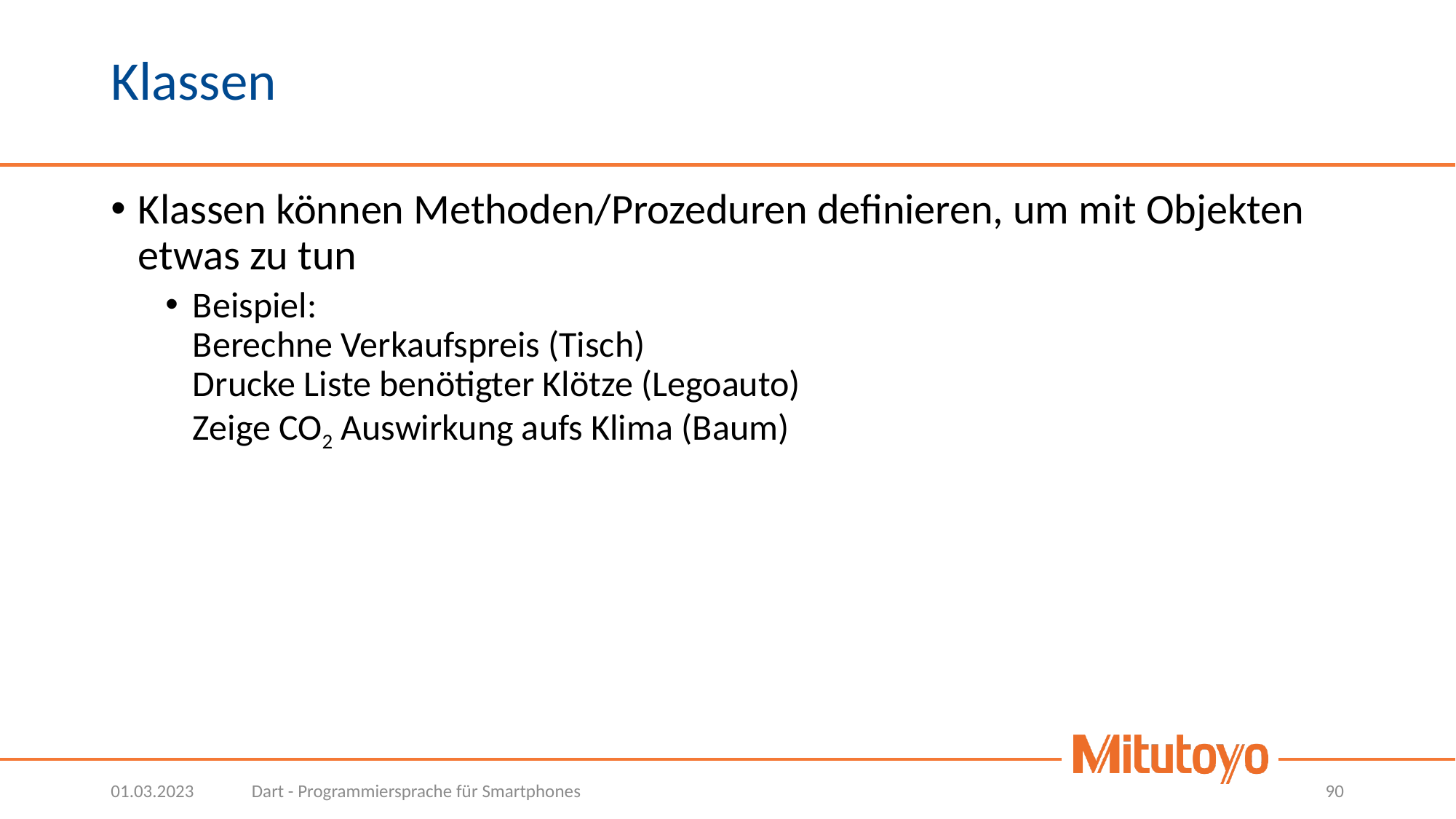

# Klassen
Klassen können Methoden/Prozeduren definieren, um mit Objekten etwas zu tun
Beispiel:
Berechne Verkaufspreis (Tisch)
Drucke Liste benötigter Klötze (Legoauto)
Zeige CO2 Auswirkung aufs Klima (Baum)
01.03.2023
Dart - Programmiersprache für Smartphones
90